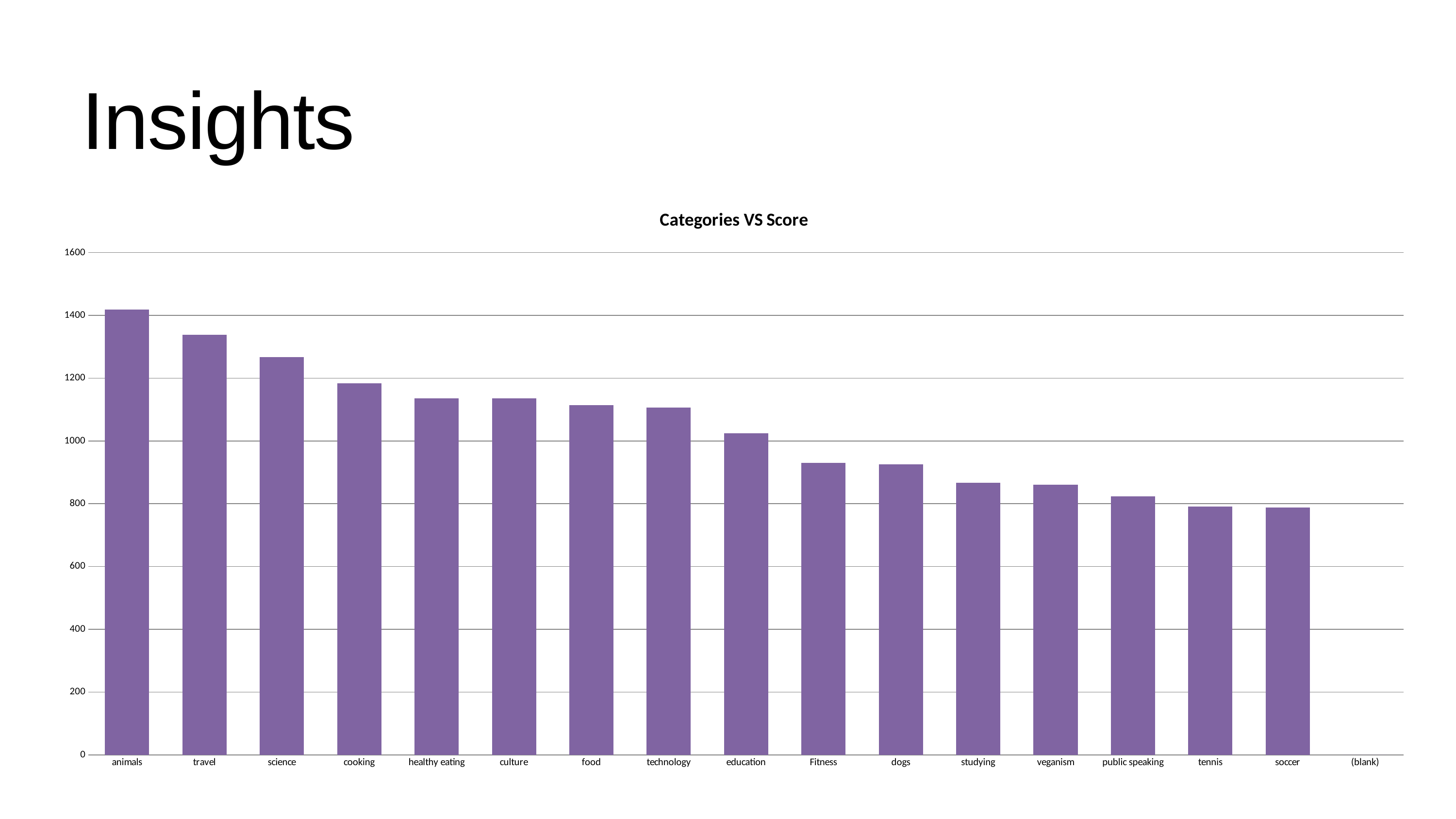

Insights

### Chart: Categories VS Score

| Category | Total |
|---|---|
| animals | 1418.0 |
| travel | 1338.0 |
| science | 1267.0 |
| cooking | 1183.0 |
| healthy eating | 1136.0 |
| culture | 1136.0 |
| food | 1114.0 |
| technology | 1106.0 |
| education | 1024.0 |
| Fitness | 930.0 |
| dogs | 925.0 |
| studying | 867.0 |
| veganism | 860.0 |
| public speaking | 823.0 |
| tennis | 791.0 |
| soccer | 787.0 |
| (blank) | None |